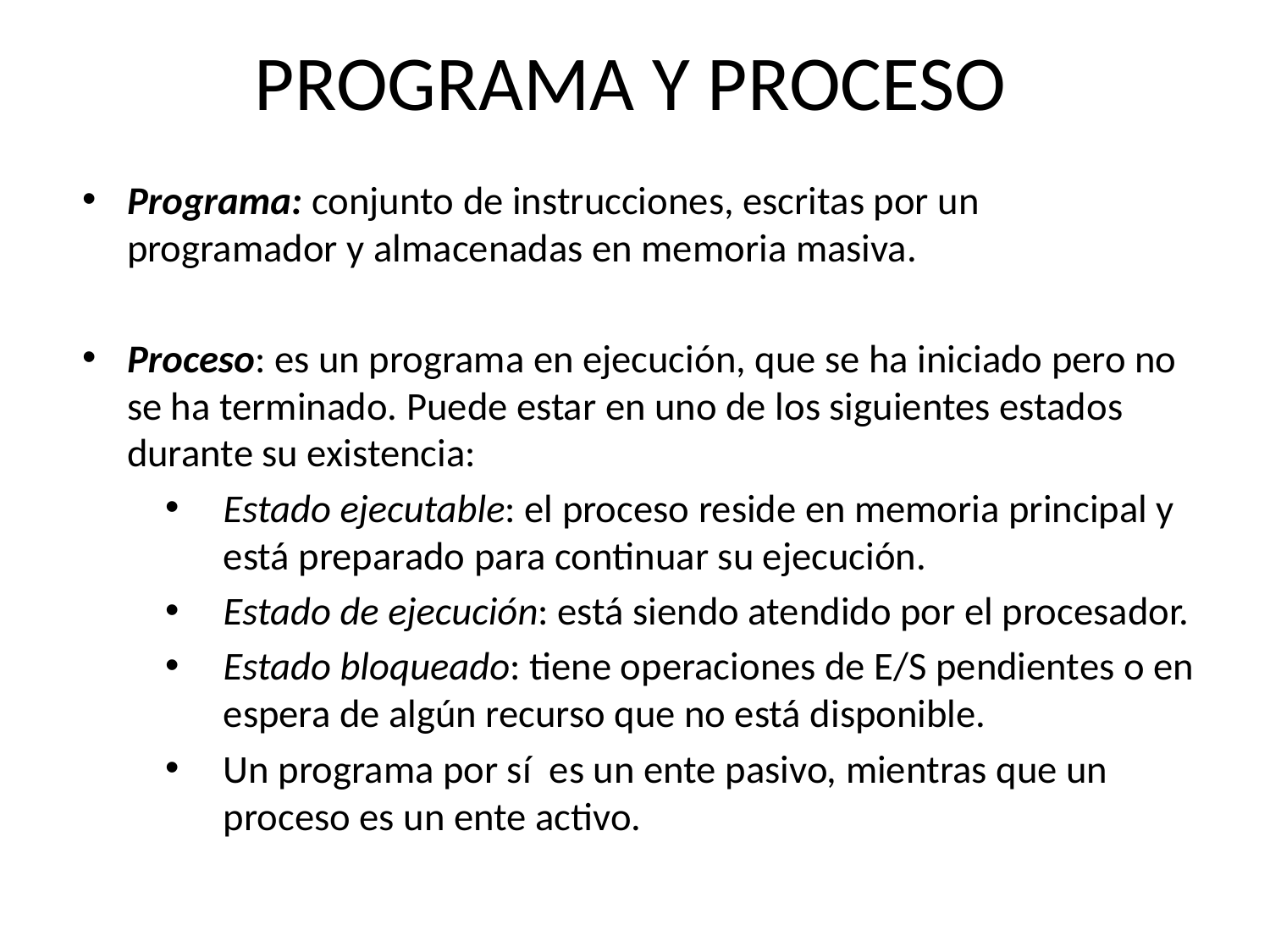

# PROGRAMA Y PROCESO
Programa: conjunto de instrucciones, escritas por un programador y almacenadas en memoria masiva.

Proceso: es un programa en ejecución, que se ha iniciado pero no se ha terminado. Puede estar en uno de los siguientes estados durante su existencia:
Estado ejecutable: el proceso reside en memoria principal y está preparado para continuar su ejecución.
Estado de ejecución: está siendo atendido por el procesador.
Estado bloqueado: tiene operaciones de E/S pendientes o en espera de algún recurso que no está disponible.
Un programa por sí  es un ente pasivo, mientras que un proceso es un ente activo.